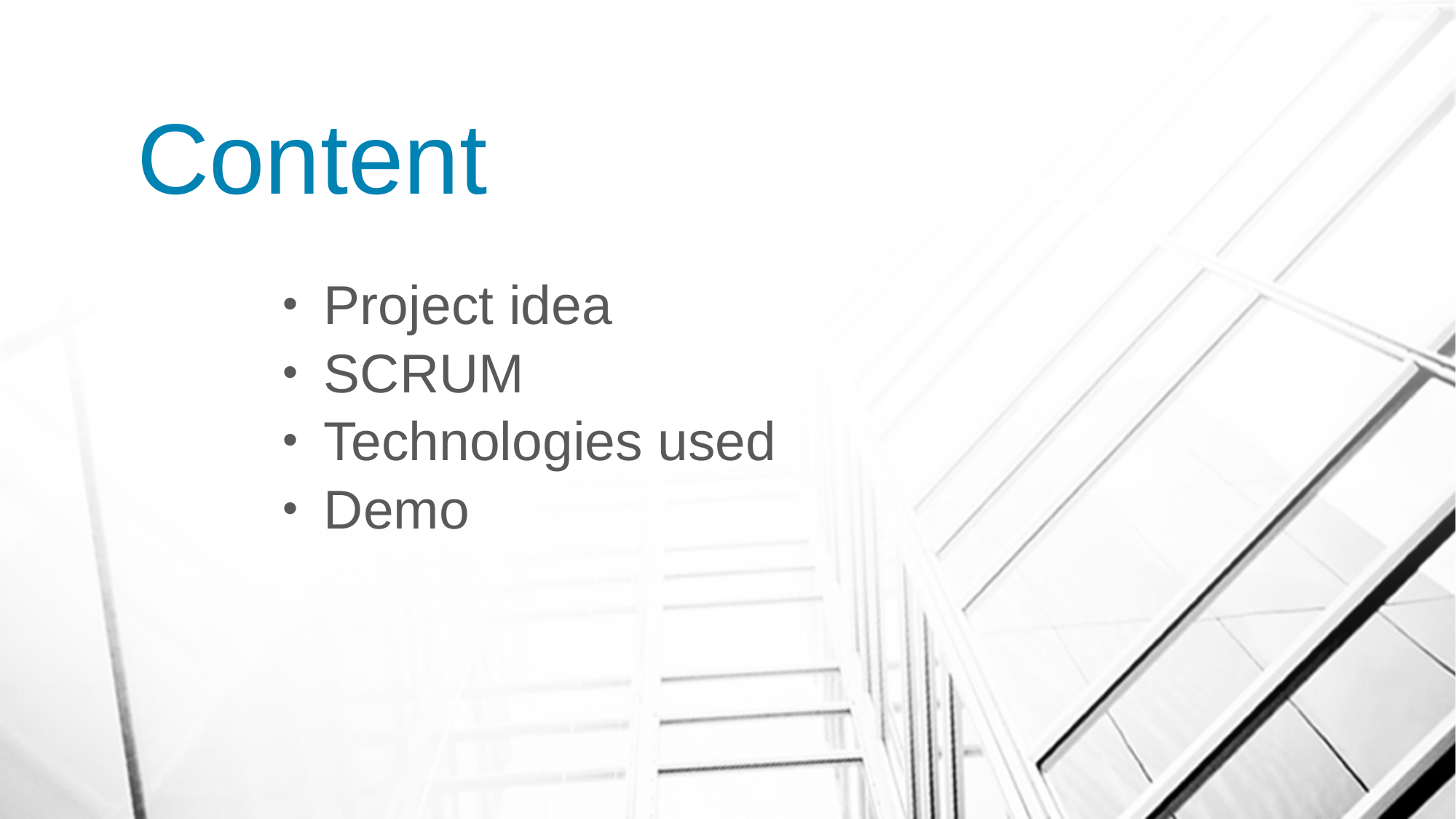

# Content
Project idea
SCRUM
Technologies used
Demo